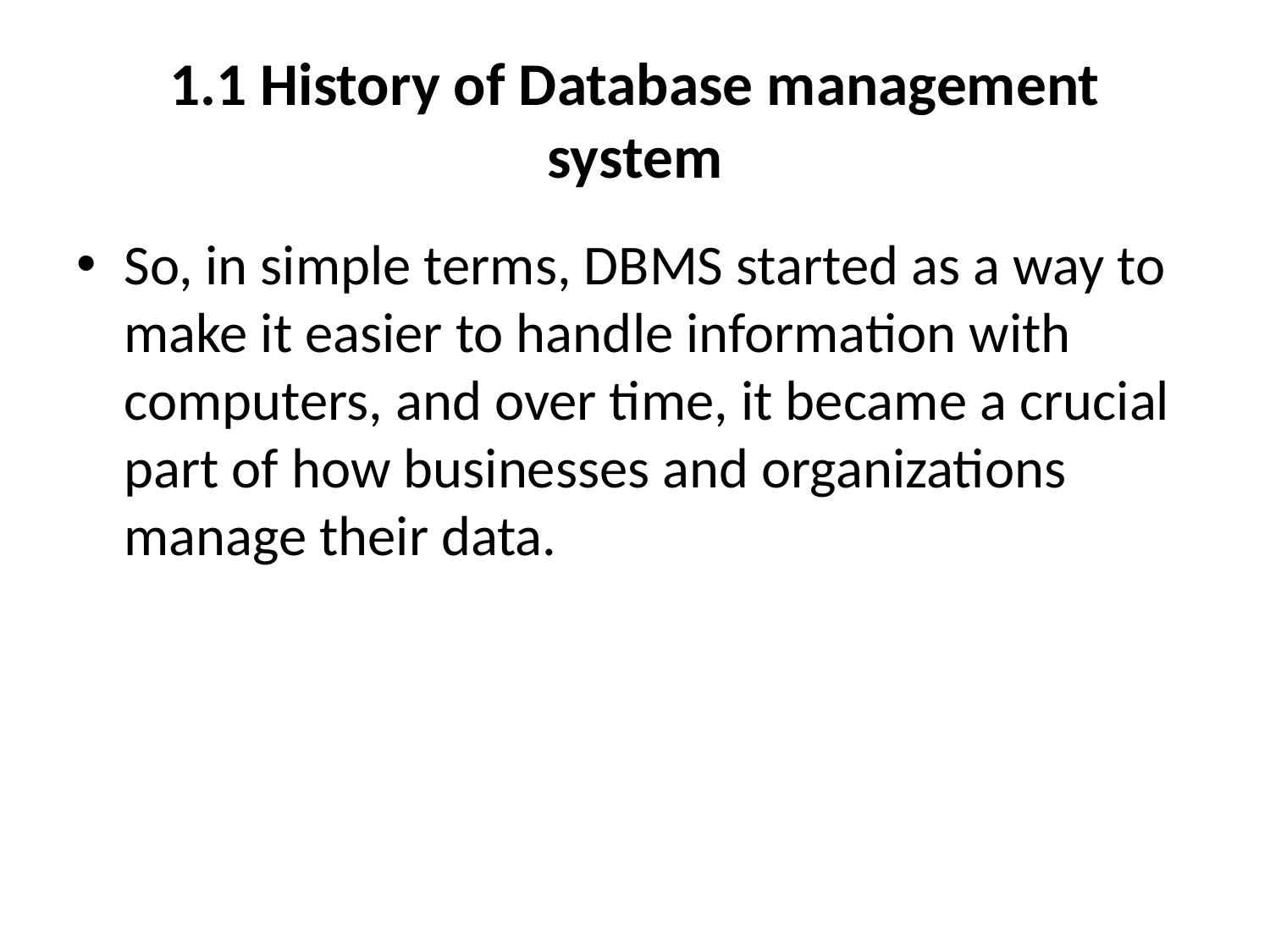

# 1.1 History of Database management system
So, in simple terms, DBMS started as a way to make it easier to handle information with computers, and over time, it became a crucial part of how businesses and organizations manage their data.